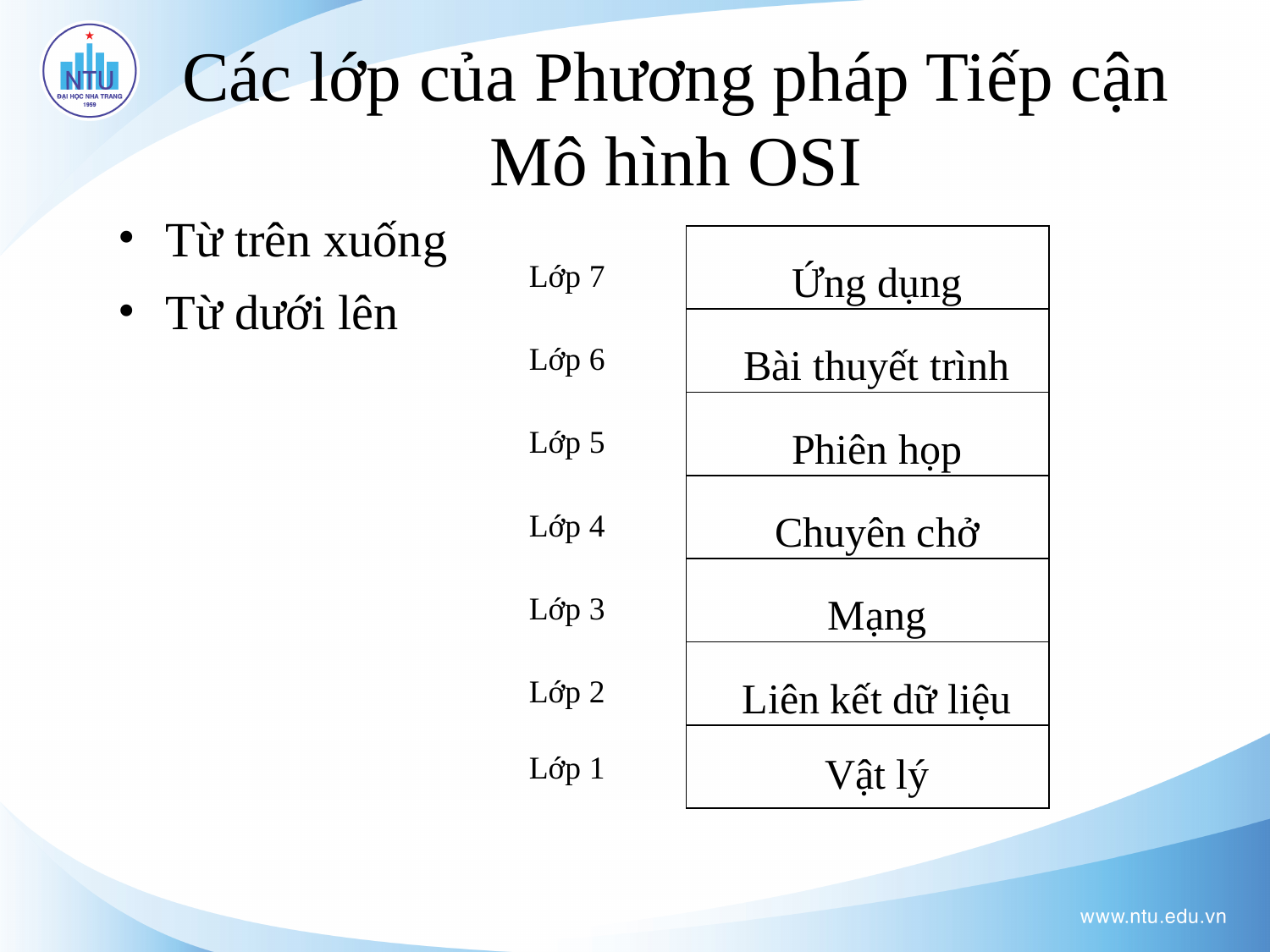

Các lớp của Phương pháp Tiếp cận Mô hình OSI
Từ trên xuống
Từ dưới lên

Lớp 7
Ứng dụng

Lớp 6
Bài thuyết trình

Lớp 5
Phiên họp

Lớp 4
Chuyên chở

Lớp 3
Mạng

Lớp 2
Liên kết dữ liệu

Lớp 1
Vật lý